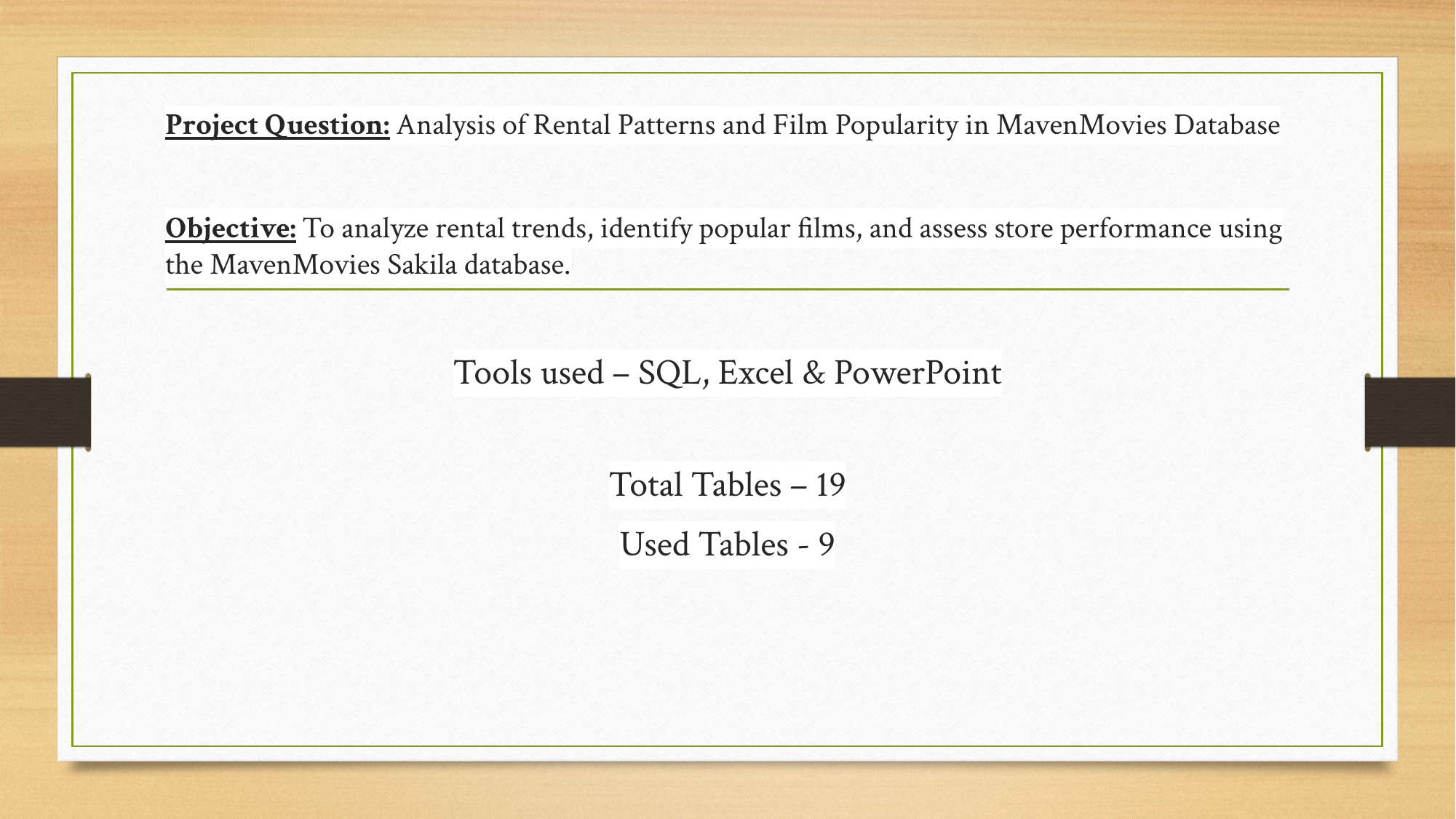

Project Question: Analysis of Rental Patterns and Film Popularity in MavenMovies Database

Objective: To analyze rental trends, identify popular films, and assess store performance using the MavenMovies Sakila database.

Tools used – SQL, Excel & PowerPoint

Total Tables – 19
Used Tables - 9

#